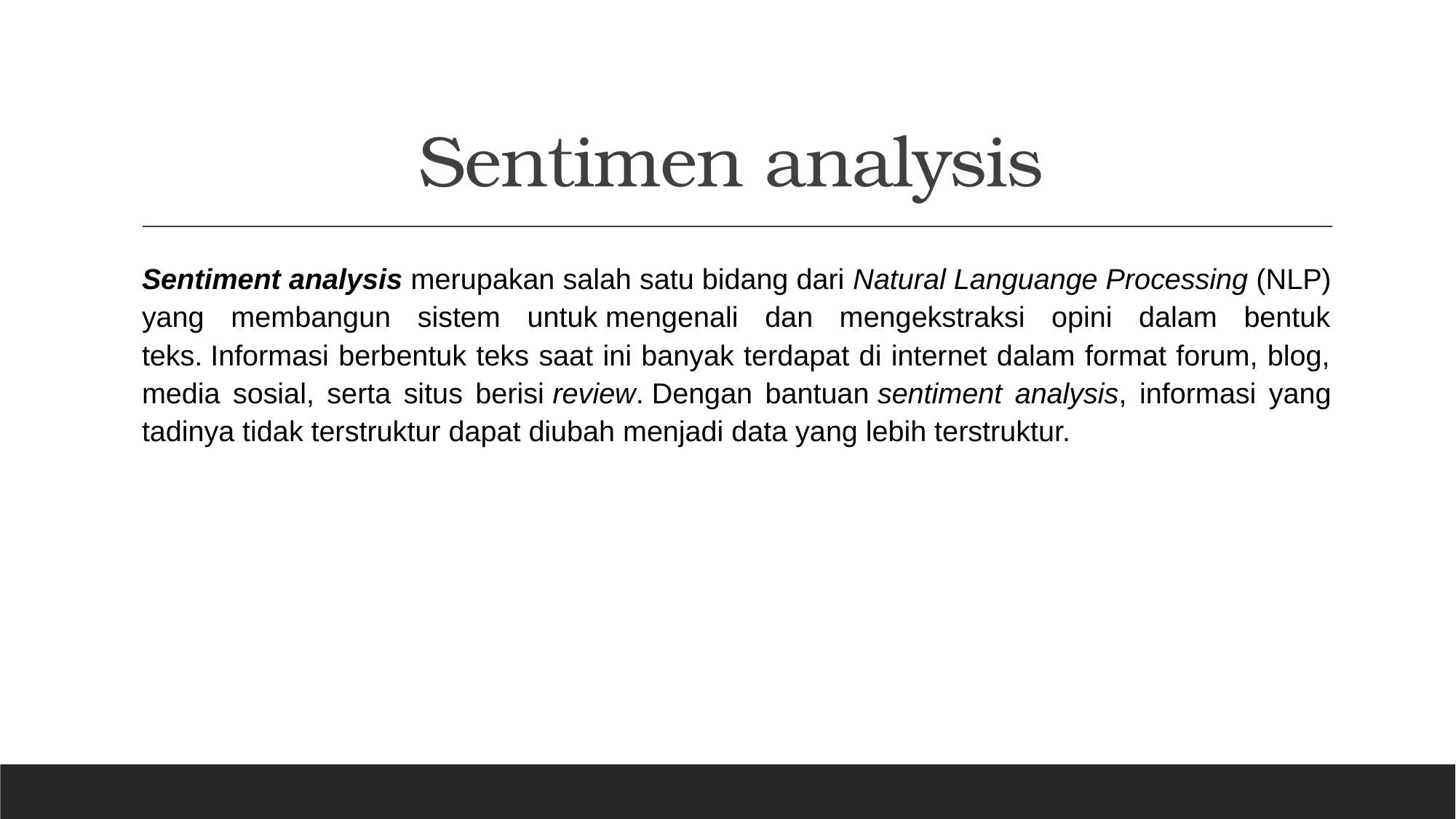

# Sentimen analysis
Sentiment analysis merupakan salah satu bidang dari Natural Languange Processing (NLP) yang membangun sistem untuk mengenali dan mengekstraksi opini dalam bentuk teks. Informasi berbentuk teks saat ini banyak terdapat di internet dalam format forum, blog, media sosial, serta situs berisi review. Dengan bantuan sentiment analysis, informasi yang tadinya tidak terstruktur dapat diubah menjadi data yang lebih terstruktur.